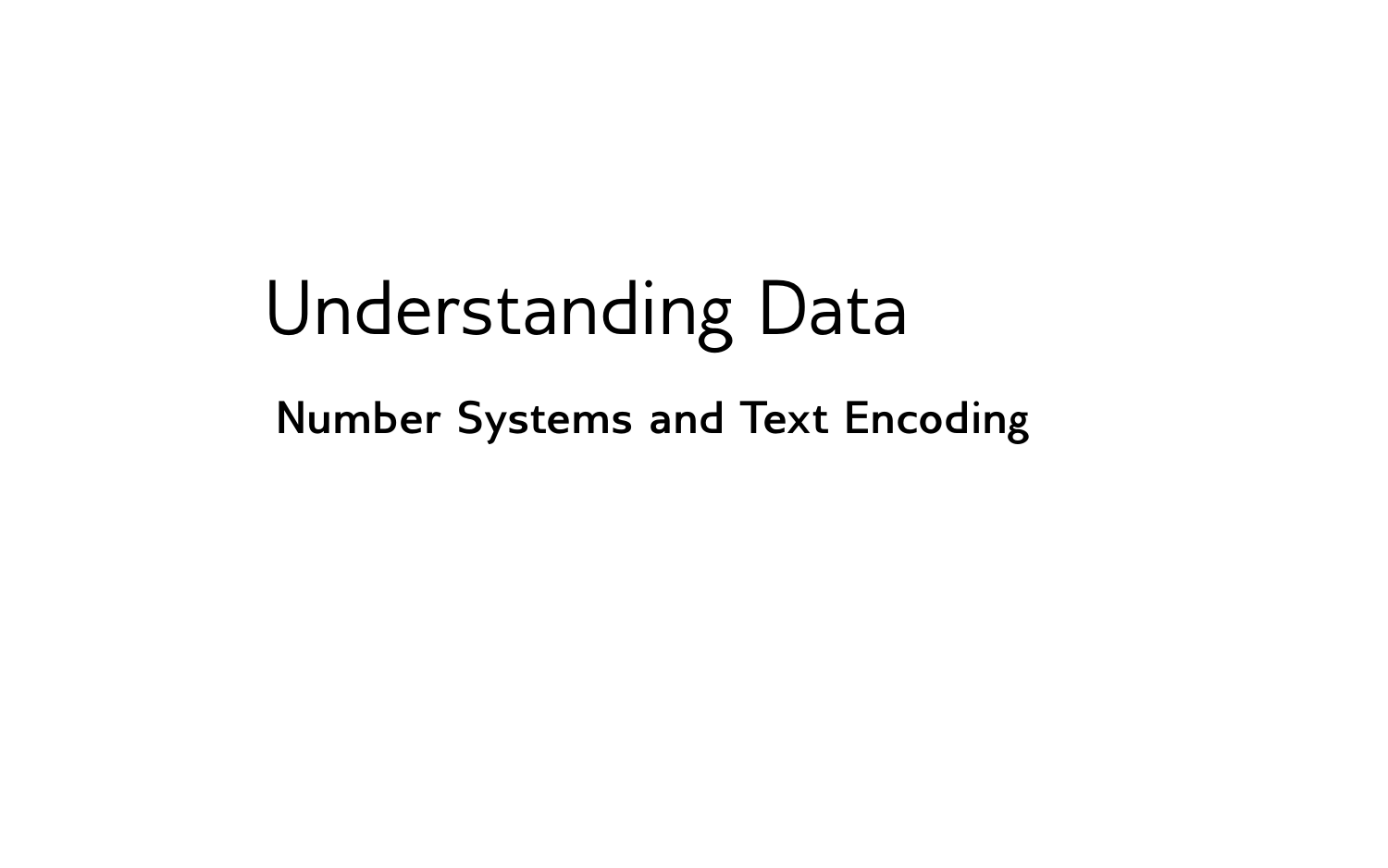

# Understanding Data
Number Systems and Text Encoding